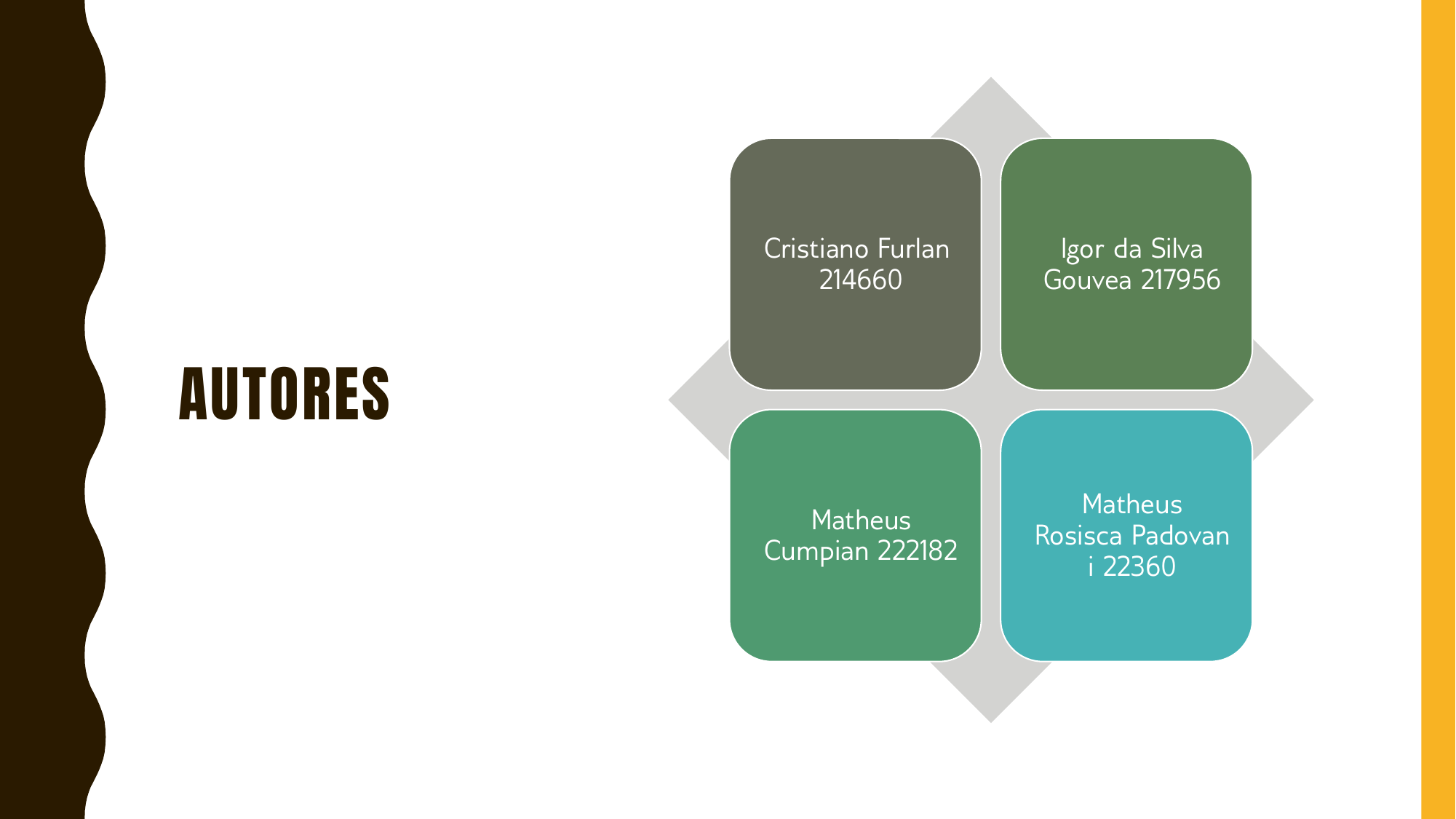

# Autores
Cristiano Furlan  214660
Igor da Silva Gouvea 217956
Matheus Cumpian 222182
Matheus Rosisca Padovani 22360